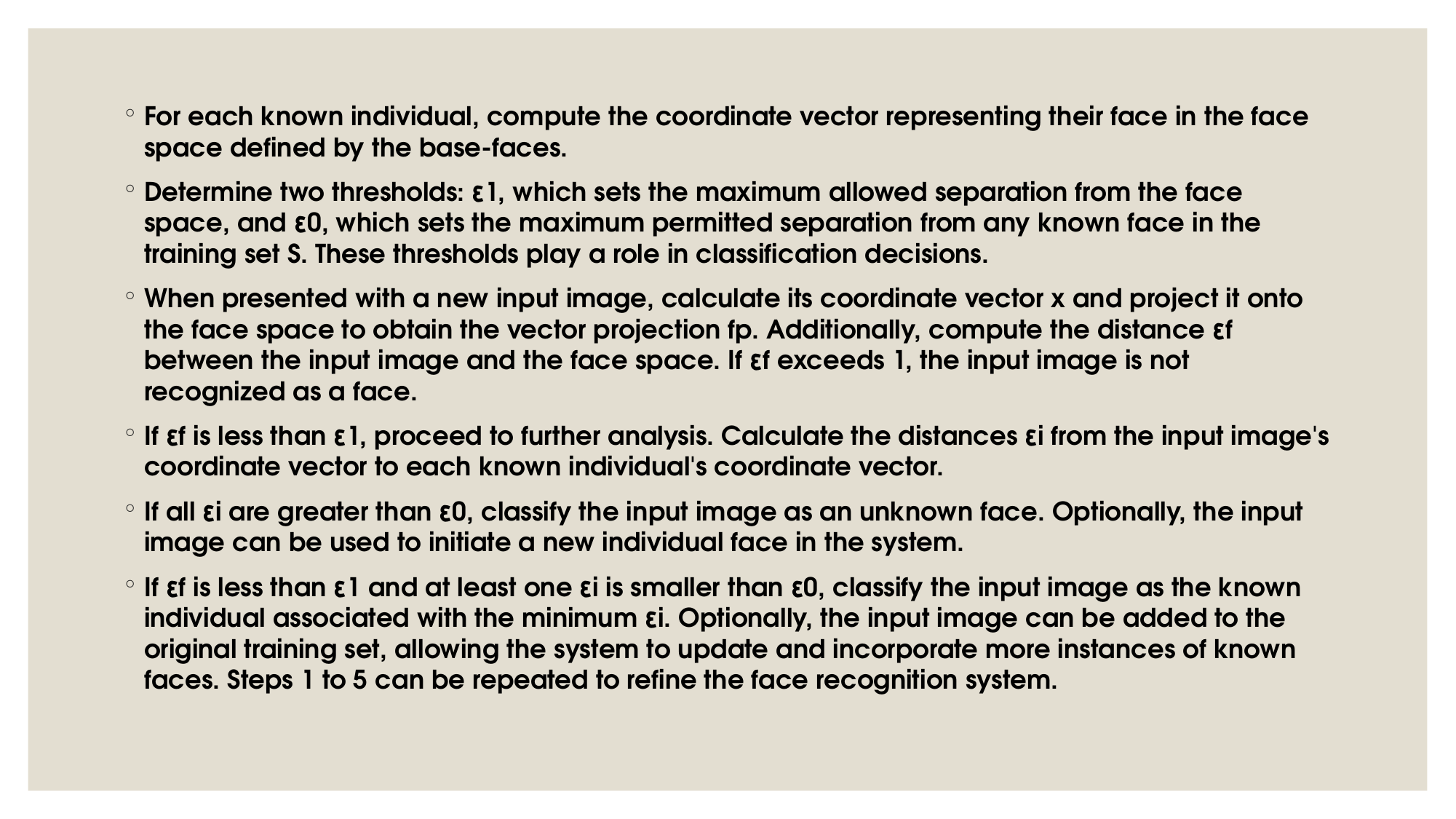

For each known individual, compute the coordinate vector representing their face in the face space defined by the base-faces.
Determine two thresholds: ε1, which sets the maximum allowed separation from the face space, and ε0, which sets the maximum permitted separation from any known face in the training set S. These thresholds play a role in classification decisions.
When presented with a new input image, calculate its coordinate vector x and project it onto the face space to obtain the vector projection fp. Additionally, compute the distance εf between the input image and the face space. If εf exceeds 1, the input image is not recognized as a face.
If εf is less than ε1, proceed to further analysis. Calculate the distances εi from the input image's coordinate vector to each known individual's coordinate vector.
If all εi are greater than ε0, classify the input image as an unknown face. Optionally, the input image can be used to initiate a new individual face in the system.
If εf is less than ε1 and at least one εi is smaller than ε0, classify the input image as the known individual associated with the minimum εi. Optionally, the input image can be added to the original training set, allowing the system to update and incorporate more instances of known faces. Steps 1 to 5 can be repeated to refine the face recognition system.